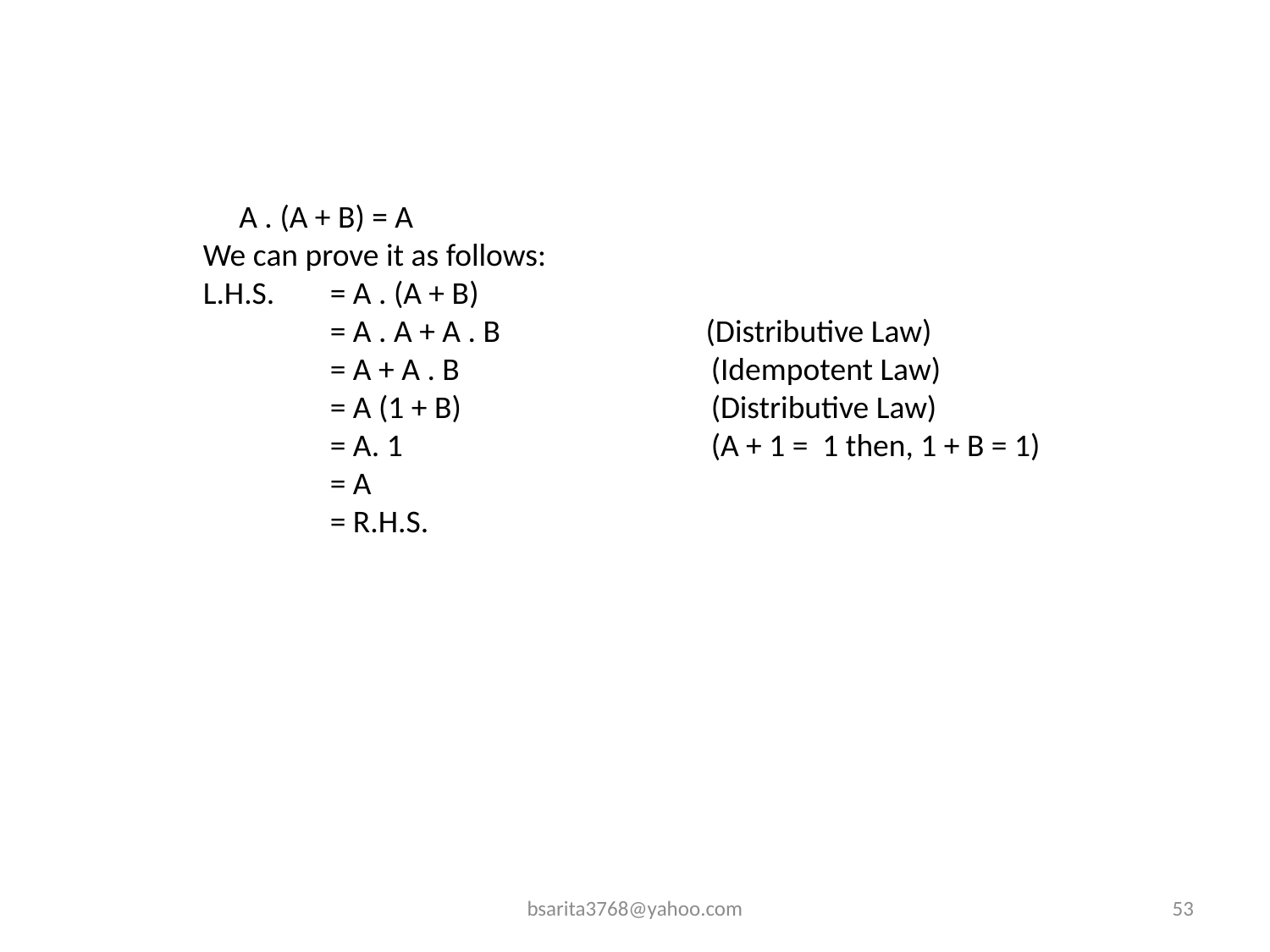

A . (A + B) = A
We can prove it as follows:
L.H.S. 	= A . (A + B)
	= A . A + A . B	                 (Distributive Law)
	= A + A . B		(Idempotent Law)
	= A (1 + B)		(Distributive Law)
	= A. 1			(A + 1 =  1 then, 1 + B = 1)
	= A
	= R.H.S.
bsarita3768@yahoo.com
53